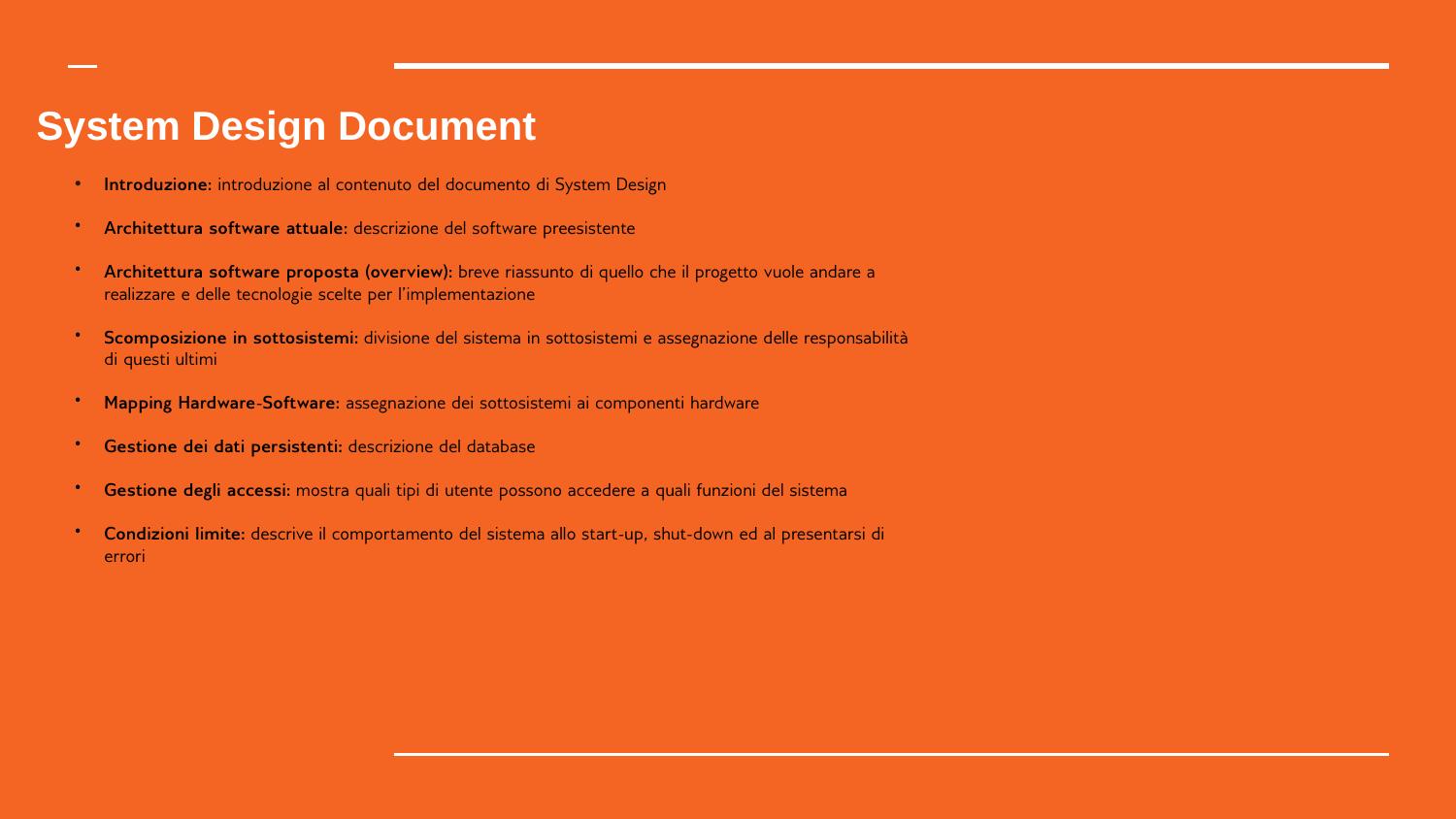

# System Design Document
Introduzione: introduzione al contenuto del documento di System Design
Architettura software attuale: descrizione del software preesistente
Architettura software proposta (overview): breve riassunto di quello che il progetto vuole andare a realizzare e delle tecnologie scelte per l’implementazione
Scomposizione in sottosistemi: divisione del sistema in sottosistemi e assegnazione delle responsabilità di questi ultimi
Mapping Hardware-Software: assegnazione dei sottosistemi ai componenti hardware
Gestione dei dati persistenti: descrizione del database
Gestione degli accessi: mostra quali tipi di utente possono accedere a quali funzioni del sistema
Condizioni limite: descrive il comportamento del sistema allo start-up, shut-down ed al presentarsi di errori